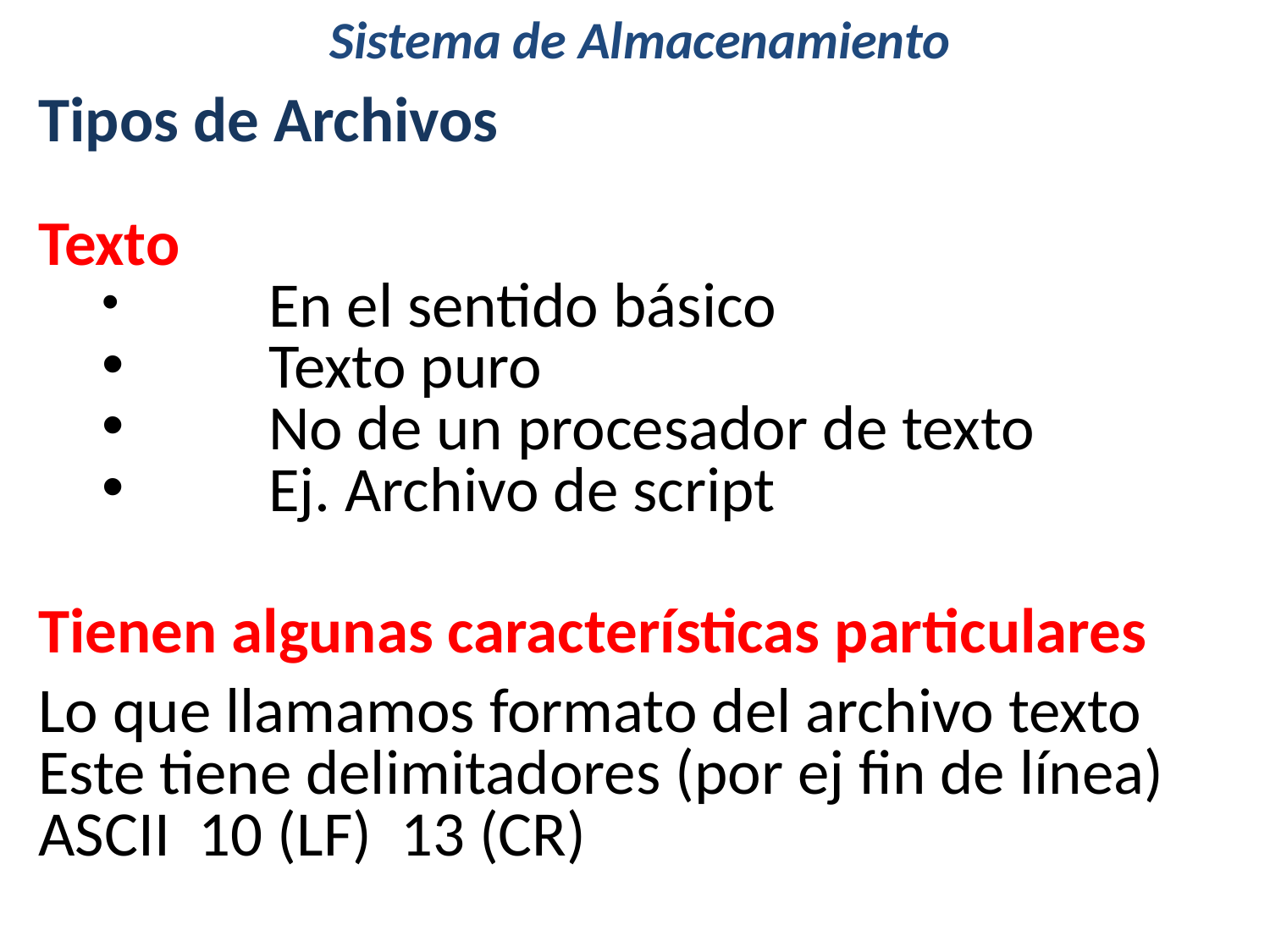

# Sistema de Almacenamiento
Tipos de Archivos

Texto
	En el sentido básico
	Texto puro
	No de un procesador de texto
	Ej. Archivo de script

Tienen algunas características particulares
Lo que llamamos formato del archivo texto
Este tiene delimitadores (por ej fin de línea)
ASCII  10 (LF)  13 (CR)